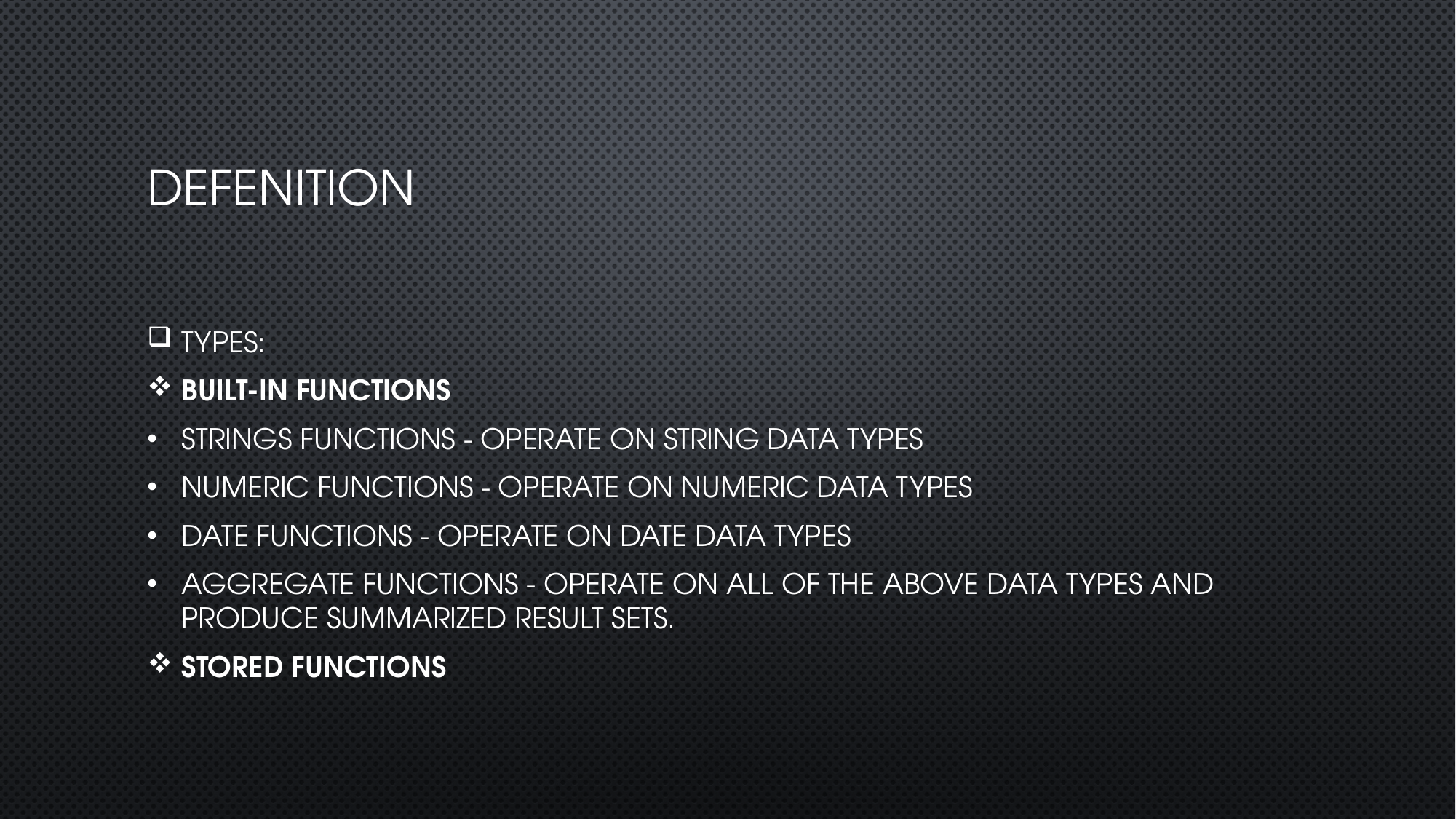

# DEFENITION
TYPES:
Built-in functions
Strings functions - operate on string data types
Numeric functions - operate on numeric data types
Date functions - operate on date data types
Aggregate Functions - operate on all of the above data types and produce summarized result sets.
Stored functions